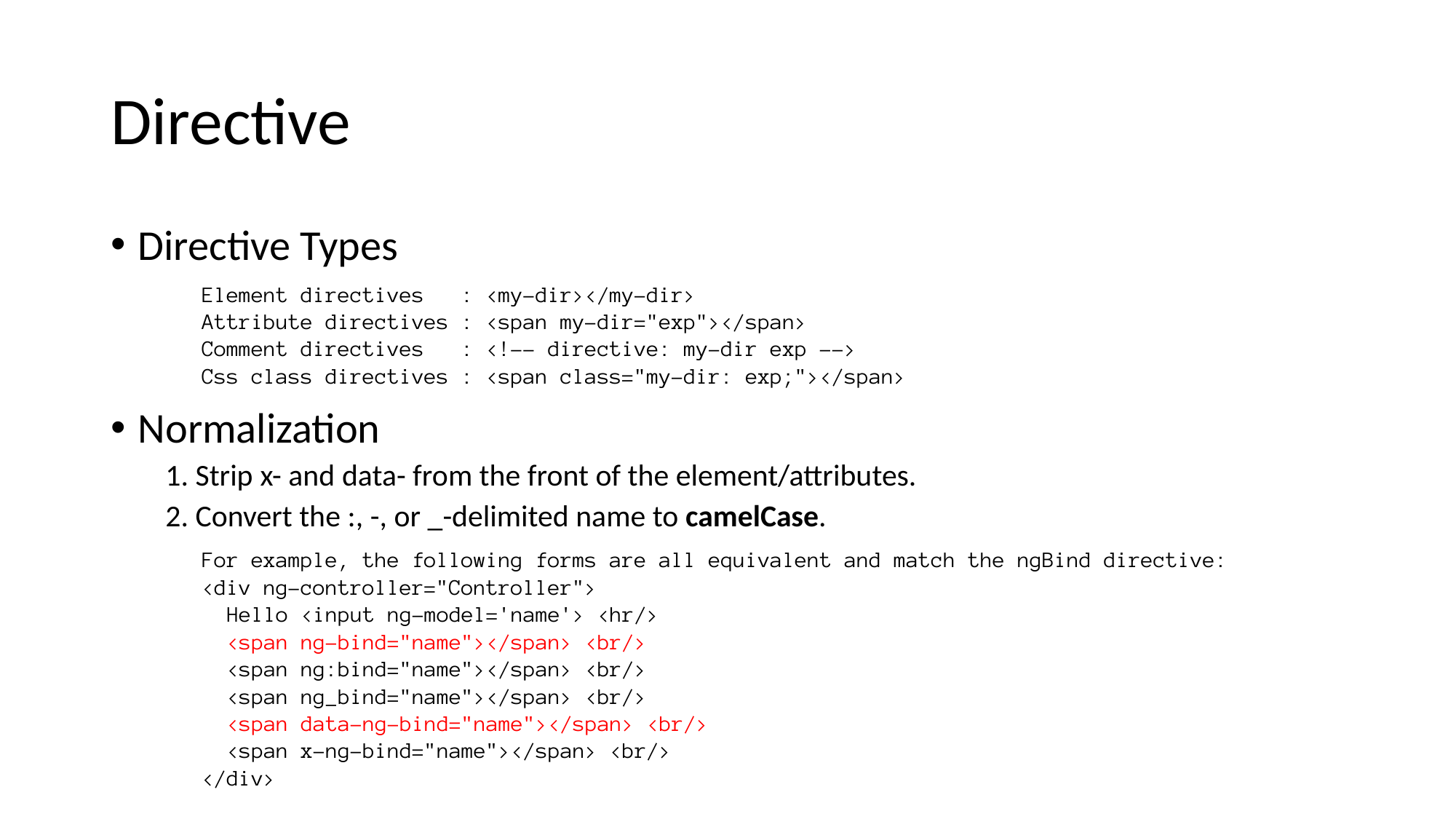

# Directive
Directive Types

Normalization
1. Strip x- and data- from the front of the element/attributes.
2. Convert the :, -, or _-delimited name to camelCase.

Element directives   : <my-dir></my-dir>
Attribute directives : <span my-dir="exp"></span>
Comment directives   : <!-- directive: my-dir exp -->
Css class directives : <span class="my-dir: exp;"></span>
For example, the following forms are all equivalent and match the ngBind directive:
<div ng-controller="Controller">
  Hello <input ng-model='name'> <hr/>
  <span ng-bind="name"></span> <br/>
  <span ng:bind="name"></span> <br/>
  <span ng_bind="name"></span> <br/>
  <span data-ng-bind="name"></span> <br/>
  <span x-ng-bind="name"></span> <br/>
</div>